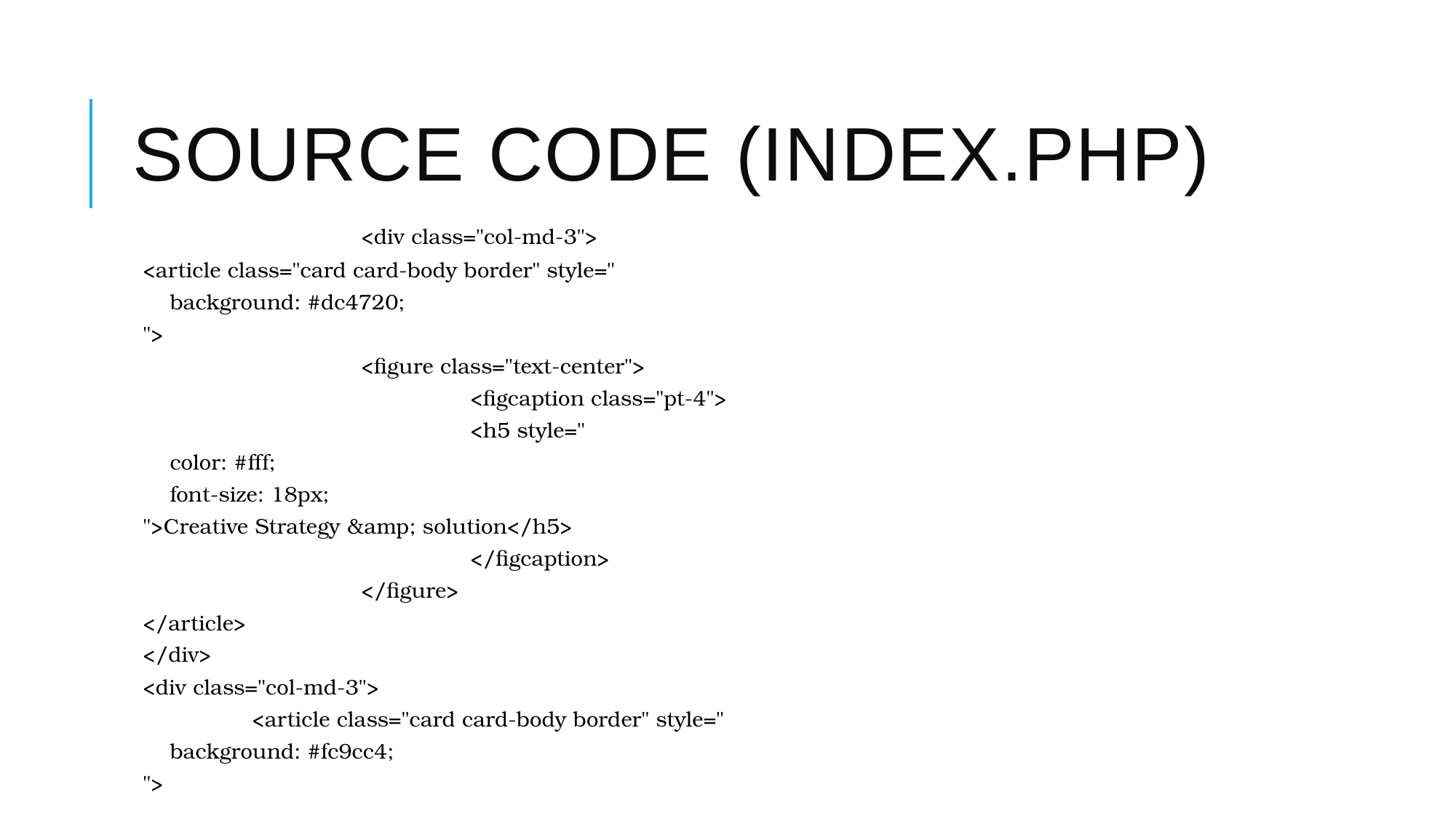

# Source code (Index.php)
		<div class="col-md-3">
<article class="card card-body border" style="
    background: #dc4720;
">
		<figure class="text-center">
			<figcaption class="pt-4">
			<h5 style="
    color: #fff;
    font-size: 18px;
">Creative Strategy &amp; solution</h5>
			</figcaption>
		</figure>
</article>
</div>
<div class="col-md-3">
	<article class="card card-body border" style="
    background: #fc9cc4;
">